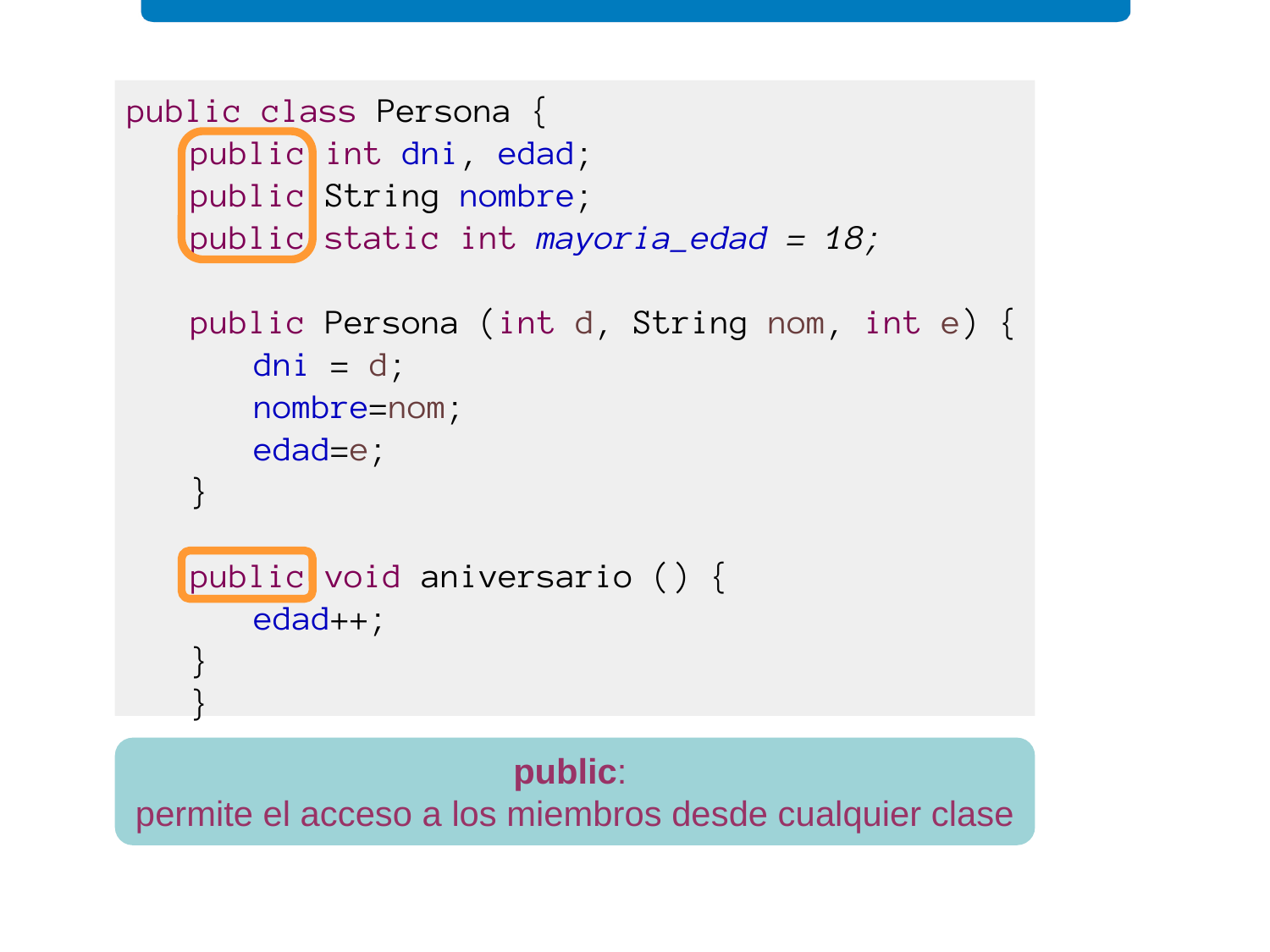

public class Persona {
public int dni, edad;
public String nombre;
public static int mayoria_edad = 18;

public Persona (int d, String nom, int e) {
dni = d;
nombre=nom;
edad=e;
}

public void aniversario () {
edad++;
}
}

public:
permite el acceso a los miembros desde cualquier clase